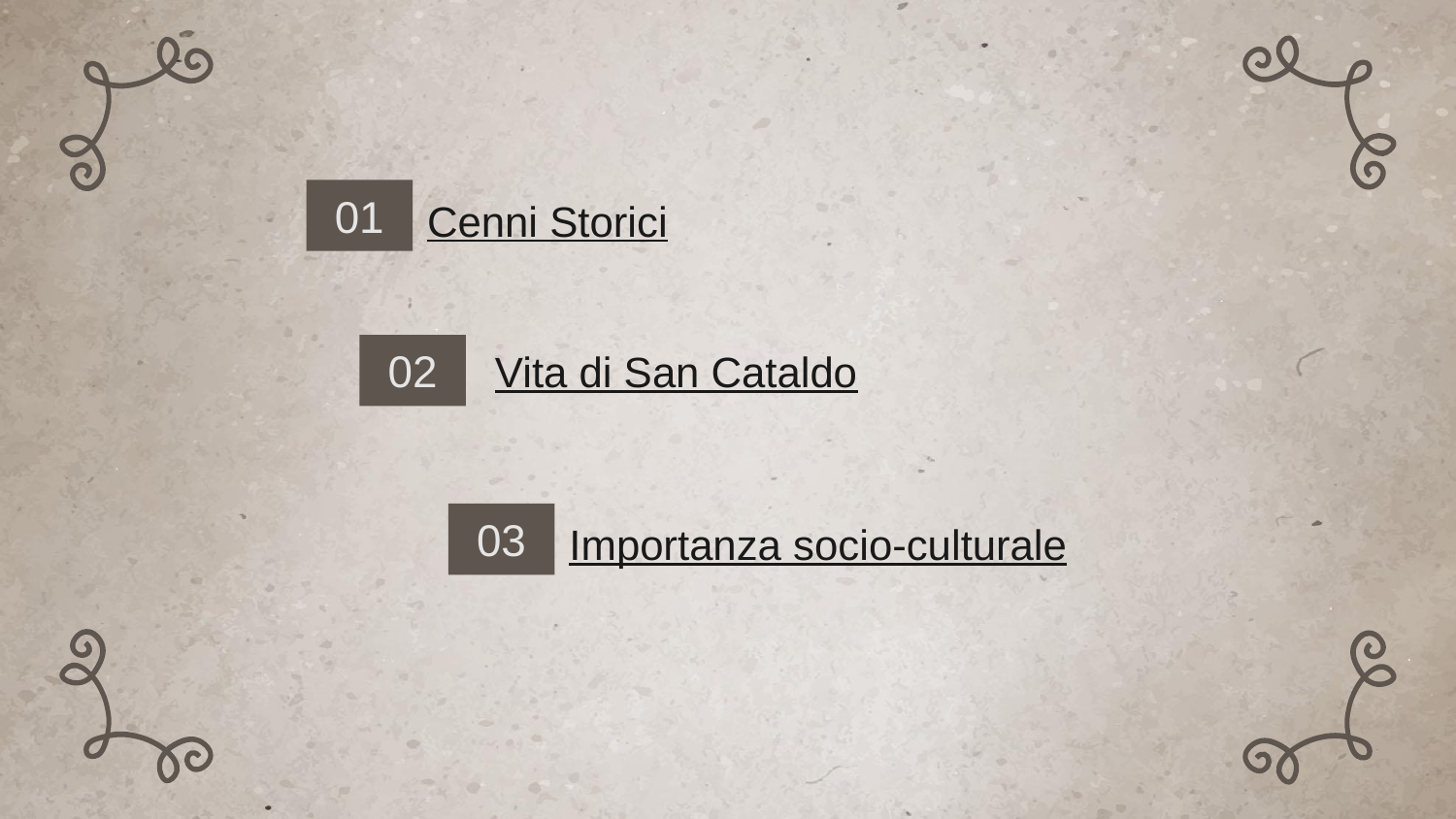

01
# Cenni Storici
Vita di San Cataldo
02
03
Importanza socio-culturale